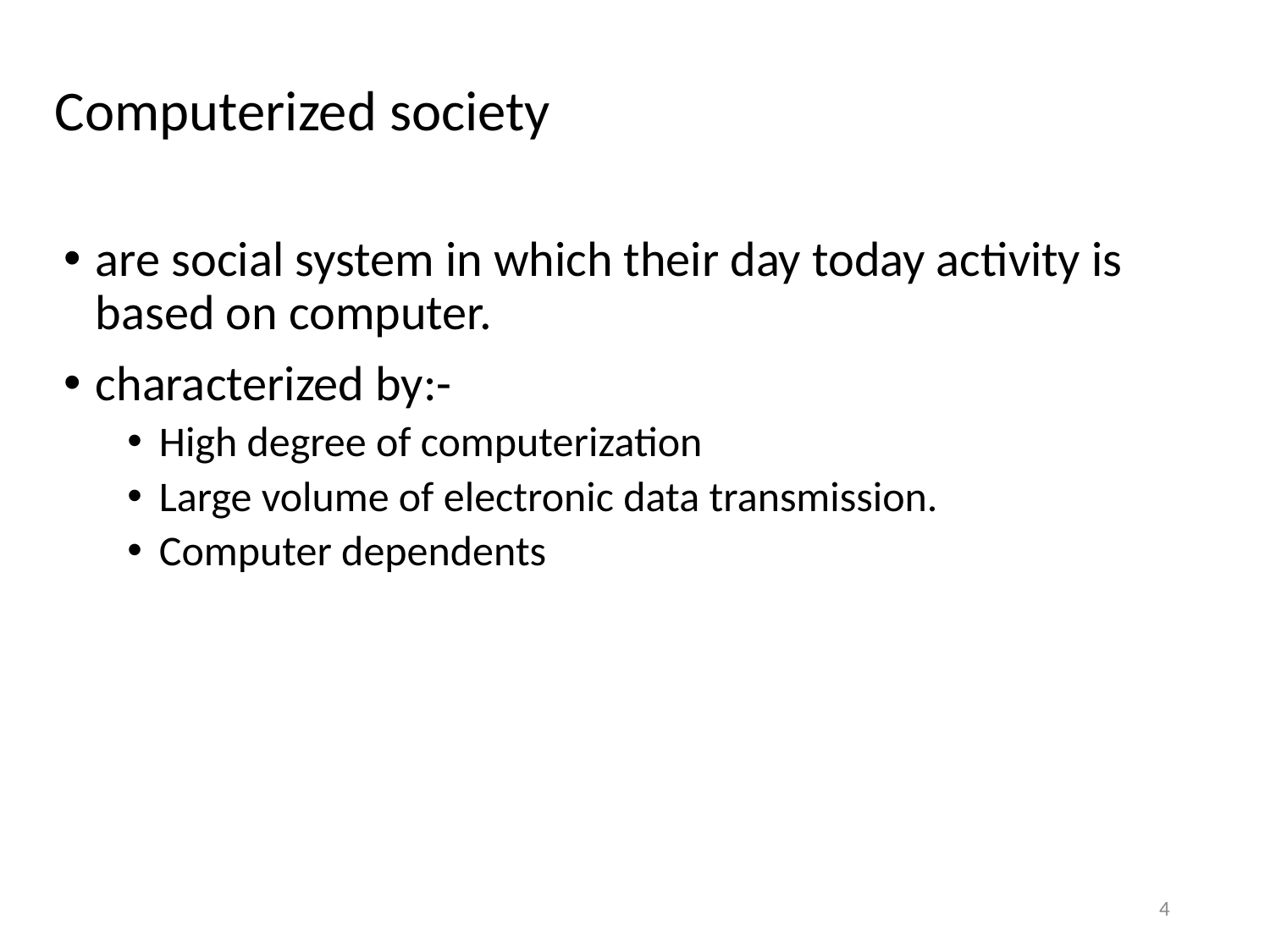

# Computerized society
are social system in which their day today activity is based on computer.
characterized by:-
High degree of computerization
Large volume of electronic data transmission.
Computer dependents

4